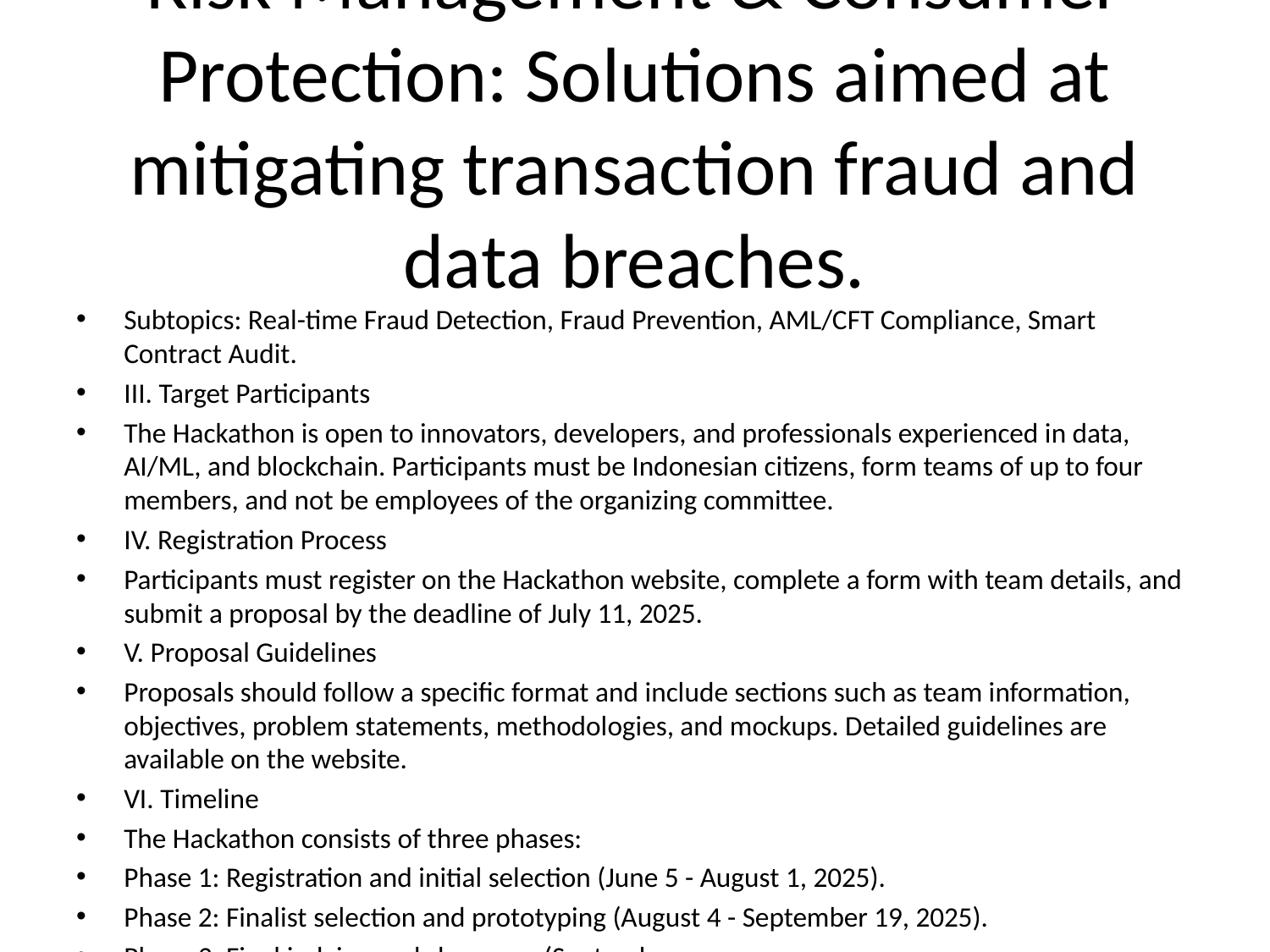

# Risk Management & Consumer Protection: Solutions aimed at mitigating transaction fraud and data breaches.

Subtopics: Real-time Fraud Detection, Fraud Prevention, AML/CFT Compliance, Smart Contract Audit.
III. Target Participants
The Hackathon is open to innovators, developers, and professionals experienced in data, AI/ML, and blockchain. Participants must be Indonesian citizens, form teams of up to four members, and not be employees of the organizing committee.
IV. Registration Process
Participants must register on the Hackathon website, complete a form with team details, and submit a proposal by the deadline of July 11, 2025.
V. Proposal Guidelines
Proposals should follow a specific format and include sections such as team information, objectives, problem statements, methodologies, and mockups. Detailed guidelines are available on the website.
VI. Timeline
The Hackathon consists of three phases:
Phase 1: Registration and initial selection (June 5 - August 1, 2025).
Phase 2: Finalist selection and prototyping (August 4 - September 19, 2025).
Phase 3: Final judging and showcase (September